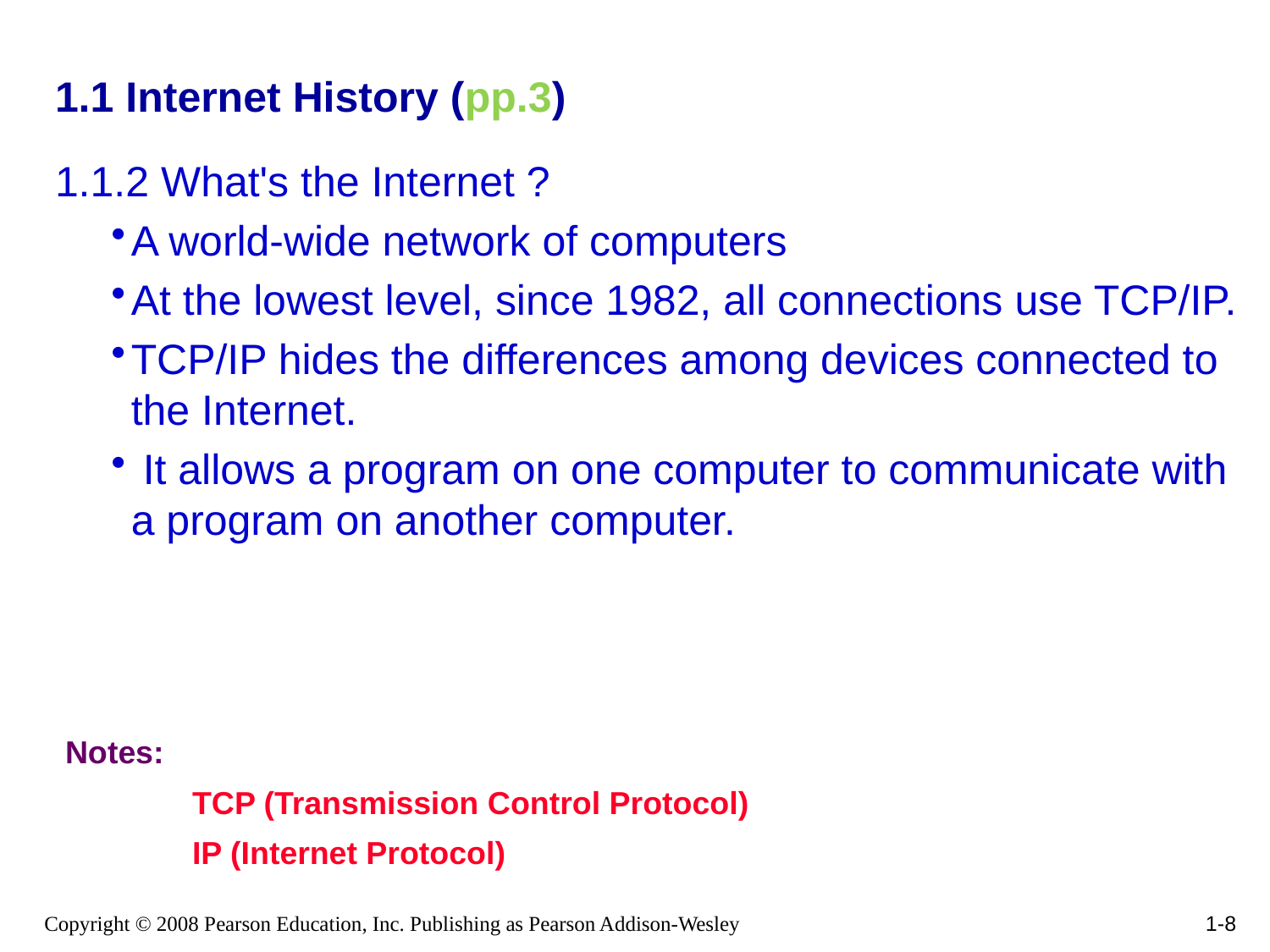

# 1.1 Internet History (pp.3)
1.1.2 What's the Internet ?
A world-wide network of computers
At the lowest level, since 1982, all connections use TCP/IP.
TCP/IP hides the differences among devices connected to the Internet.
 It allows a program on one computer to communicate with a program on another computer.
Notes:
	TCP (Transmission Control Protocol)
	IP (Internet Protocol)